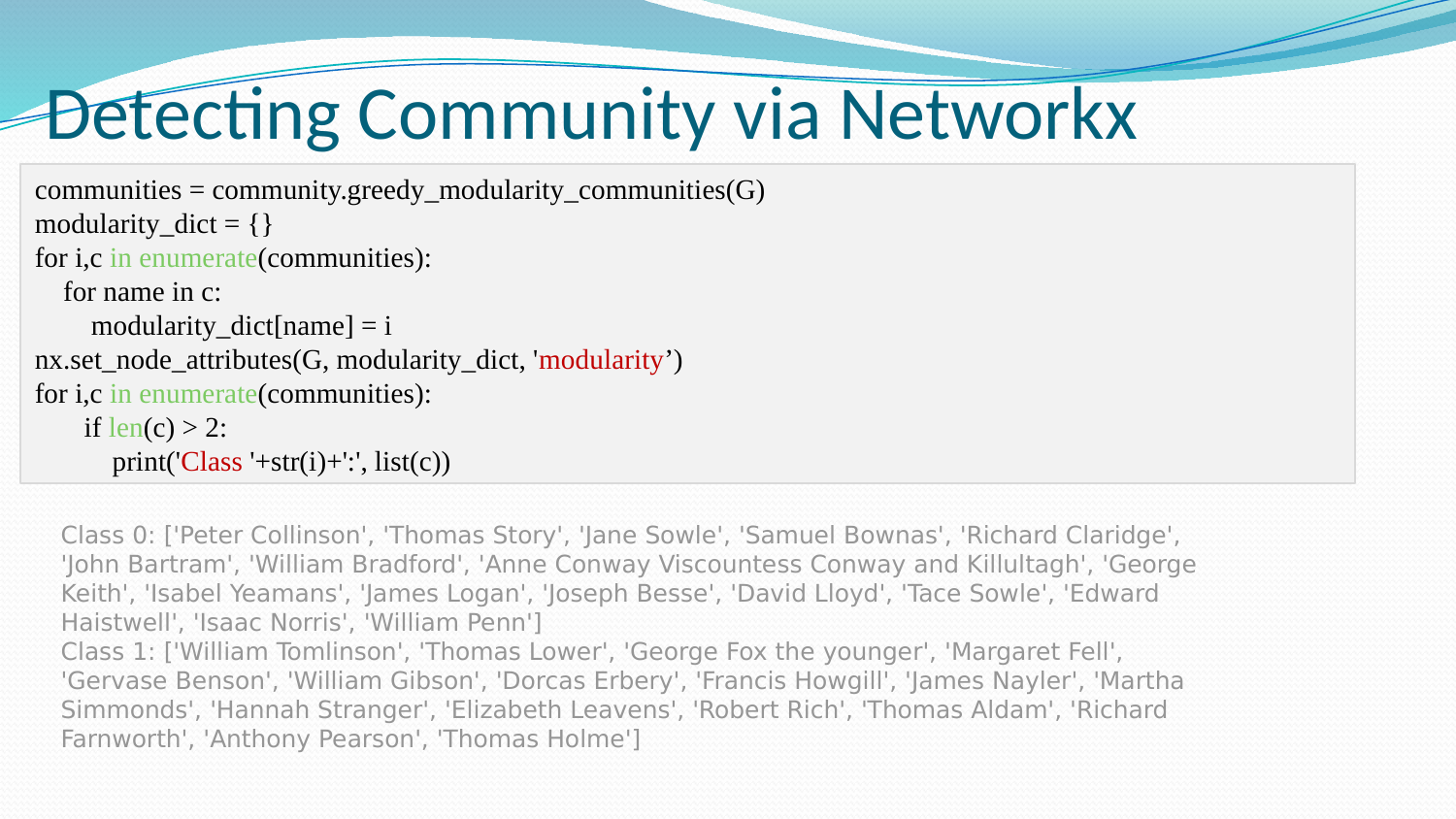

# Detecting Community via Networkx
communities = community.greedy_modularity_communities(G)
modularity_dict = {}
for i,c in enumerate(communities):
    for name in c:
        modularity_dict[name] = i
nx.set_node_attributes(G, modularity_dict, 'modularity’)
for i,c in enumerate(communities):
       if len(c) > 2:
           print('Class '+str(i)+':', list(c))
Class 0: ['Peter Collinson', 'Thomas Story', 'Jane Sowle', 'Samuel Bownas', 'Richard Claridge', 'John Bartram', 'William Bradford', 'Anne Conway Viscountess Conway and Killultagh', 'George Keith', 'Isabel Yeamans', 'James Logan', 'Joseph Besse', 'David Lloyd', 'Tace Sowle', 'Edward Haistwell', 'Isaac Norris', 'William Penn']
Class 1: ['William Tomlinson', 'Thomas Lower', 'George Fox the younger', 'Margaret Fell', 'Gervase Benson', 'William Gibson', 'Dorcas Erbery', 'Francis Howgill', 'James Nayler', 'Martha Simmonds', 'Hannah Stranger', 'Elizabeth Leavens', 'Robert Rich', 'Thomas Aldam', 'Richard Farnworth', 'Anthony Pearson', 'Thomas Holme']